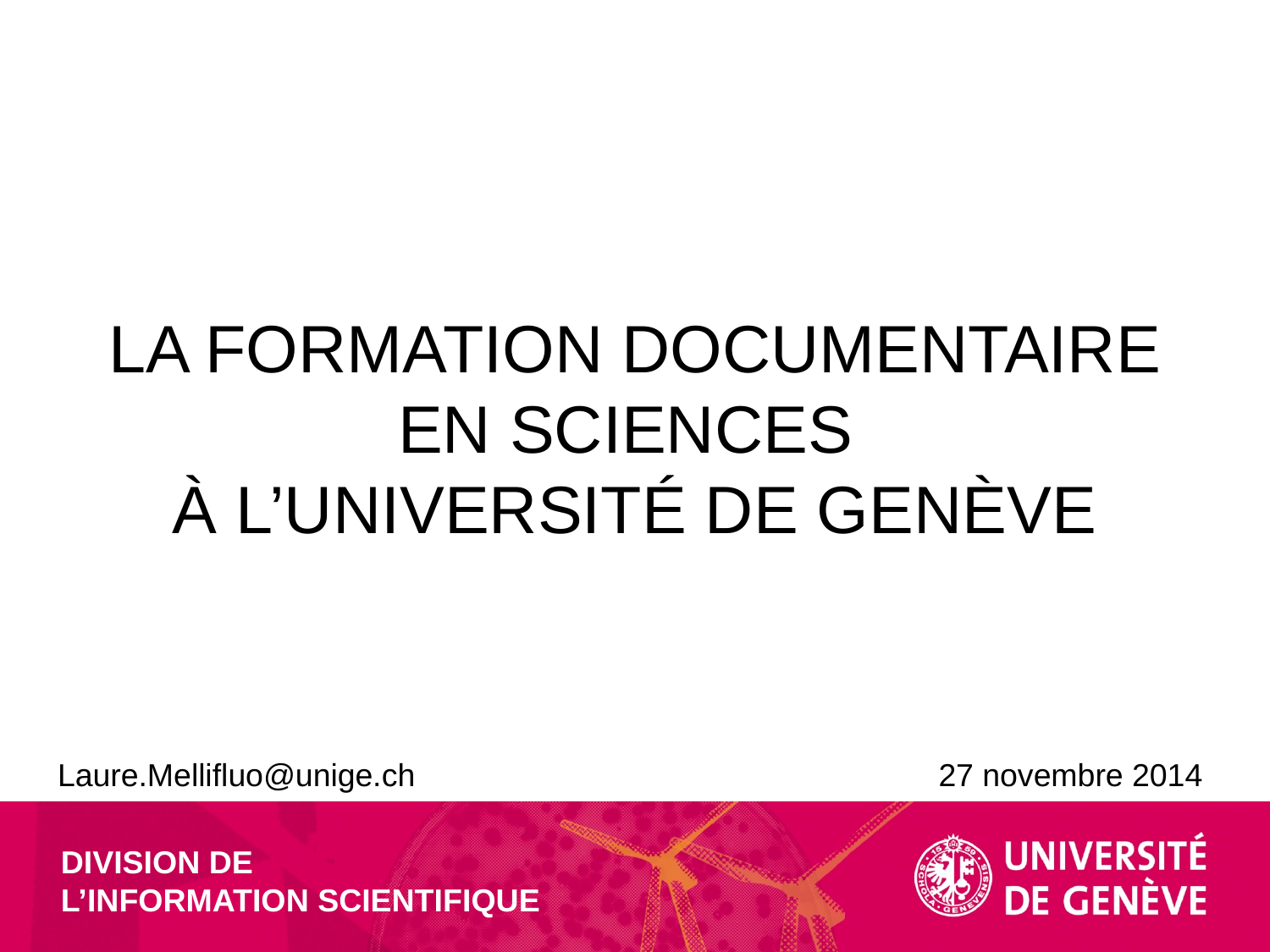

# La formation documentaire en Sciences à l’Université de Genève
Laure.Mellifluo@unige.ch
27 novembre 2014